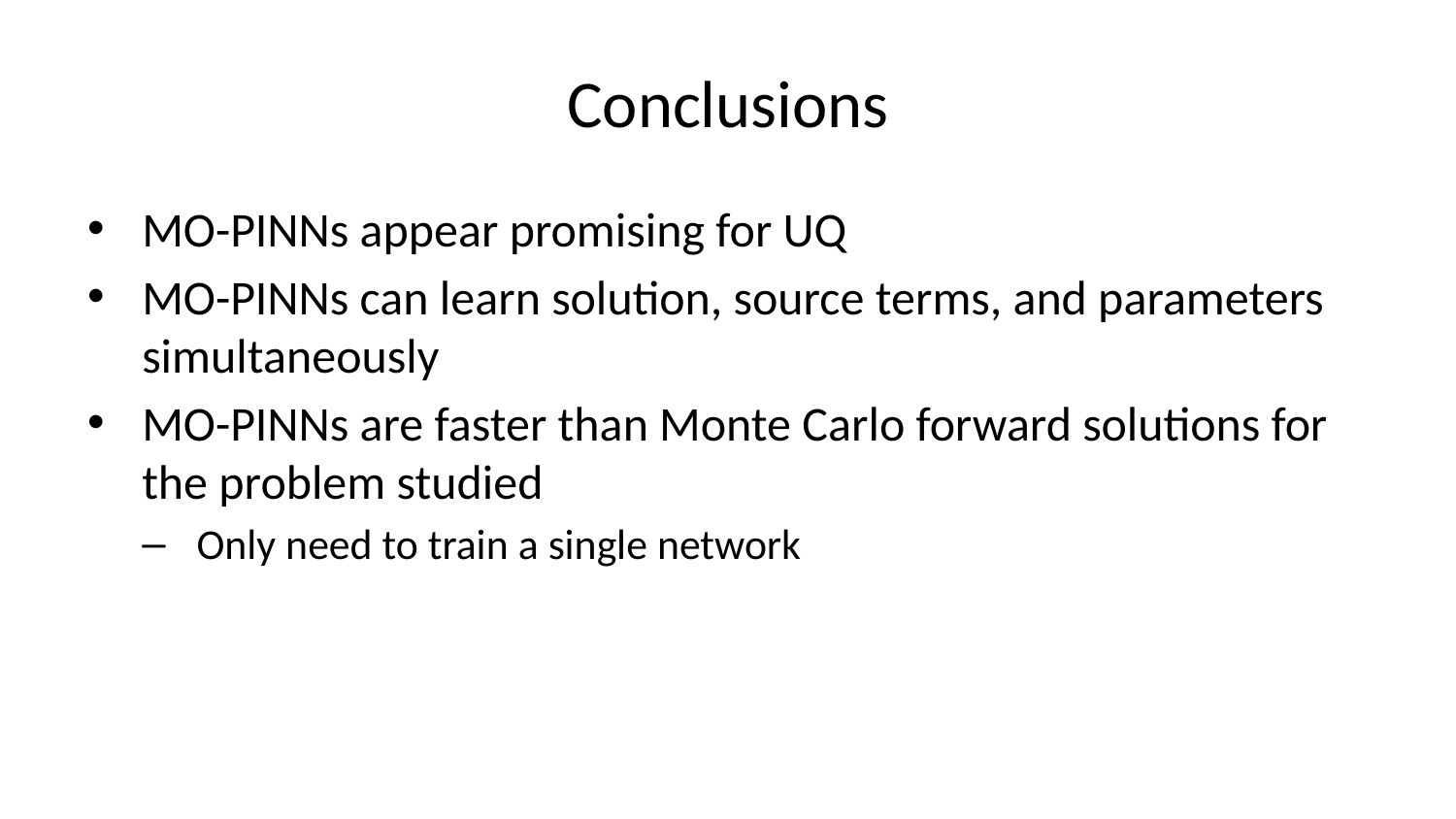

# Conclusions
MO-PINNs appear promising for UQ
MO-PINNs can learn solution, source terms, and parameters simultaneously
MO-PINNs are faster than Monte Carlo forward solutions for the problem studied
Only need to train a single network